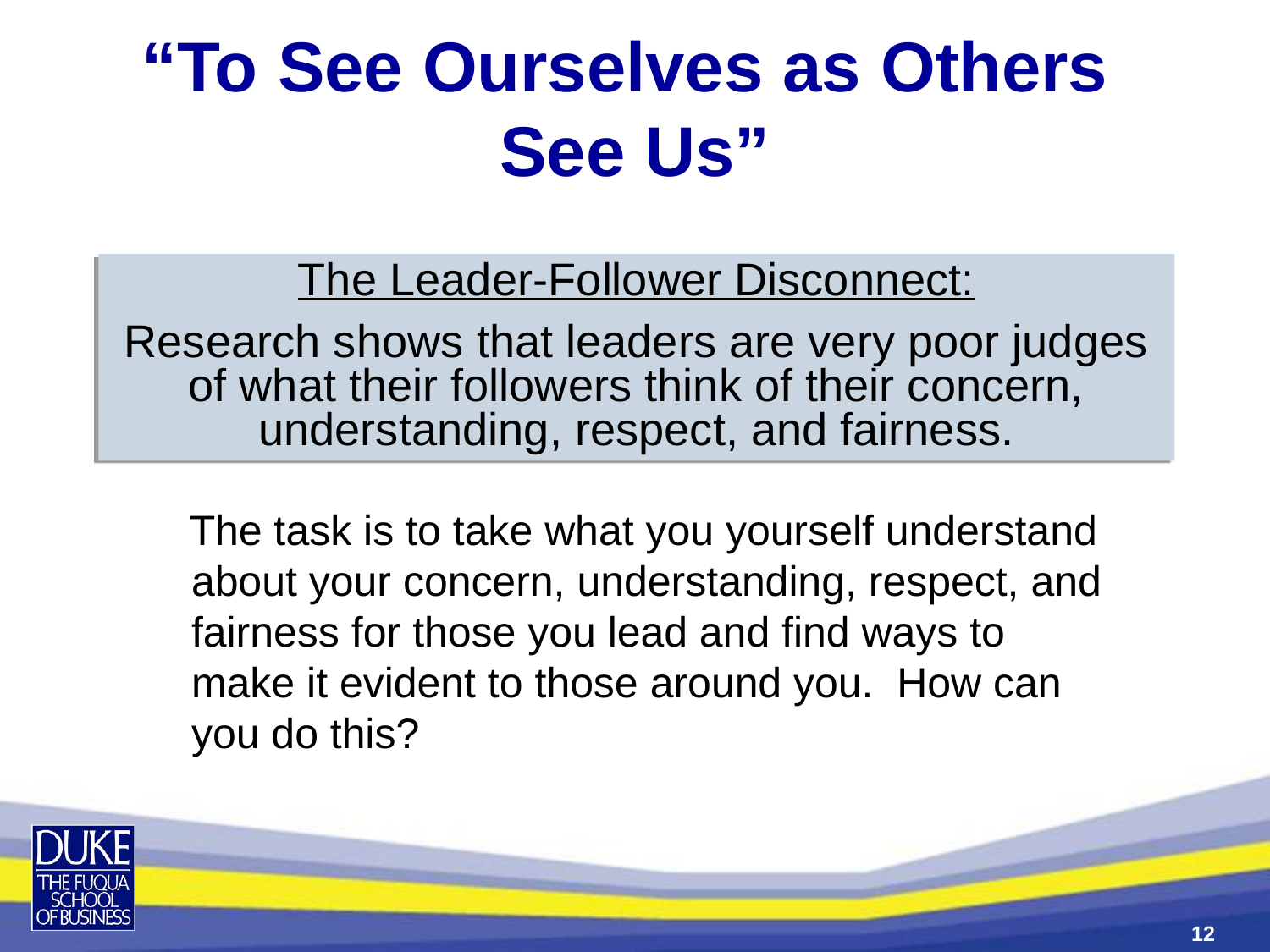

“To See Ourselves as Others
See Us”
The Leader-Follower Disconnect:
Research shows that leaders are very poor judges of what their followers think of their concern, understanding, respect, and fairness.
  The task is to take what you yourself understand about your concern, understanding, respect, and fairness for those you lead and find ways to make it evident to those around you.  How can you do this?
12